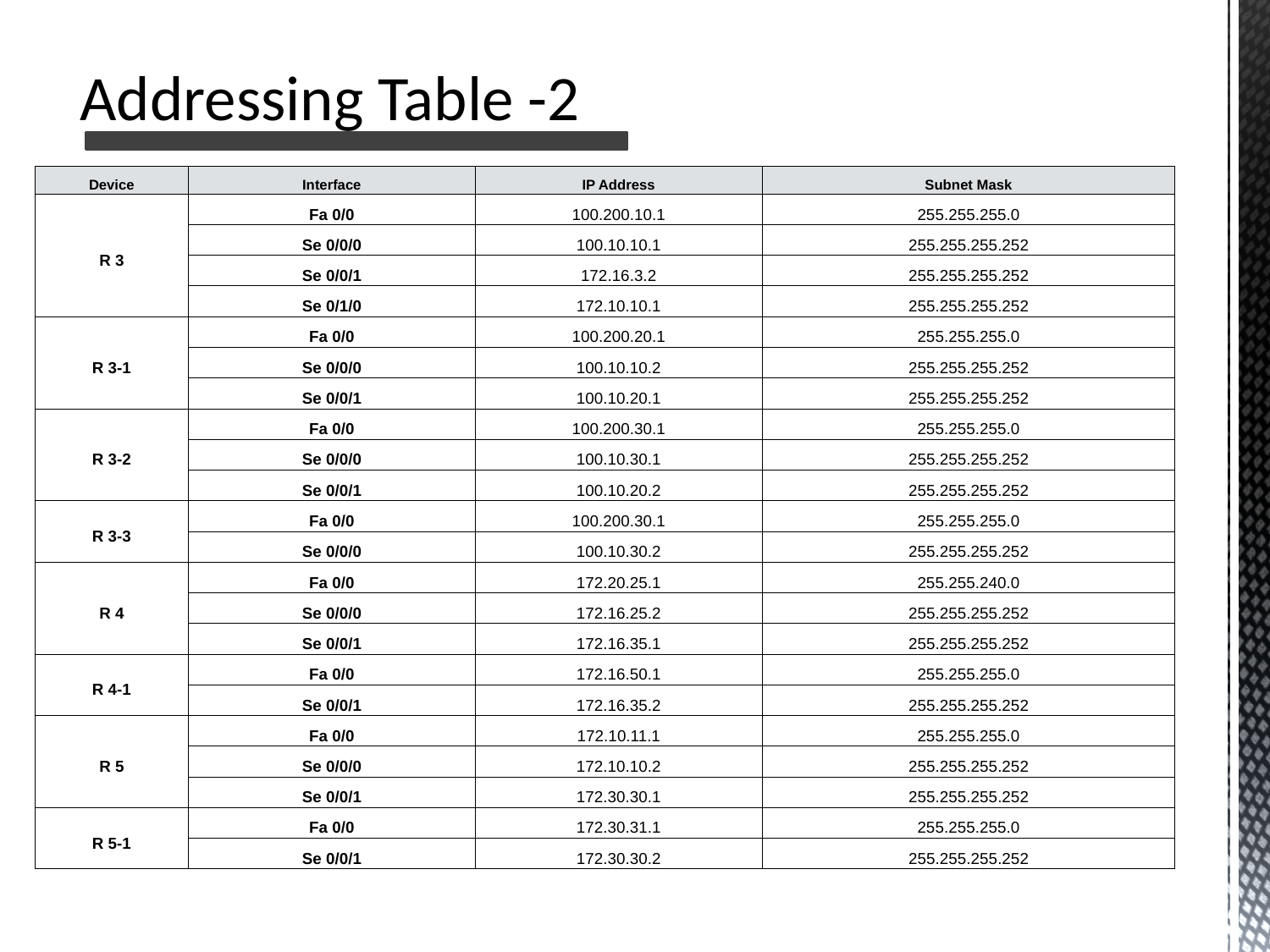

Addressing Table -2

| Device | Interface | IP Address | Subnet Mask |
| --- | --- | --- | --- |
| R 3 | Fa 0/0 | 100.200.10.1 | 255.255.255.0 |
|  | Se 0/0/0 | 100.10.10.1 | 255.255.255.252 |
|  | Se 0/0/1 | 172.16.3.2 | 255.255.255.252 |
|  | Se 0/1/0 | 172.10.10.1 | 255.255.255.252 |
| R 3-1 | Fa 0/0 | 100.200.20.1 | 255.255.255.0 |
|  | Se 0/0/0 | 100.10.10.2 | 255.255.255.252 |
|  | Se 0/0/1 | 100.10.20.1 | 255.255.255.252 |
| R 3-2 | Fa 0/0 | 100.200.30.1 | 255.255.255.0 |
|  | Se 0/0/0 | 100.10.30.1 | 255.255.255.252 |
|  | Se 0/0/1 | 100.10.20.2 | 255.255.255.252 |
| R 3-3 | Fa 0/0 | 100.200.30.1 | 255.255.255.0 |
|  | Se 0/0/0 | 100.10.30.2 | 255.255.255.252 |
| R 4 | Fa 0/0 | 172.20.25.1 | 255.255.240.0 |
|  | Se 0/0/0 | 172.16.25.2 | 255.255.255.252 |
|  | Se 0/0/1 | 172.16.35.1 | 255.255.255.252 |
| R 4-1 | Fa 0/0 | 172.16.50.1 | 255.255.255.0 |
|  | Se 0/0/1 | 172.16.35.2 | 255.255.255.252 |
| R 5 | Fa 0/0 | 172.10.11.1 | 255.255.255.0 |
|  | Se 0/0/0 | 172.10.10.2 | 255.255.255.252 |
|  | Se 0/0/1 | 172.30.30.1 | 255.255.255.252 |
| R 5-1 | Fa 0/0 | 172.30.31.1 | 255.255.255.0 |
|  | Se 0/0/1 | 172.30.30.2 | 255.255.255.252 |